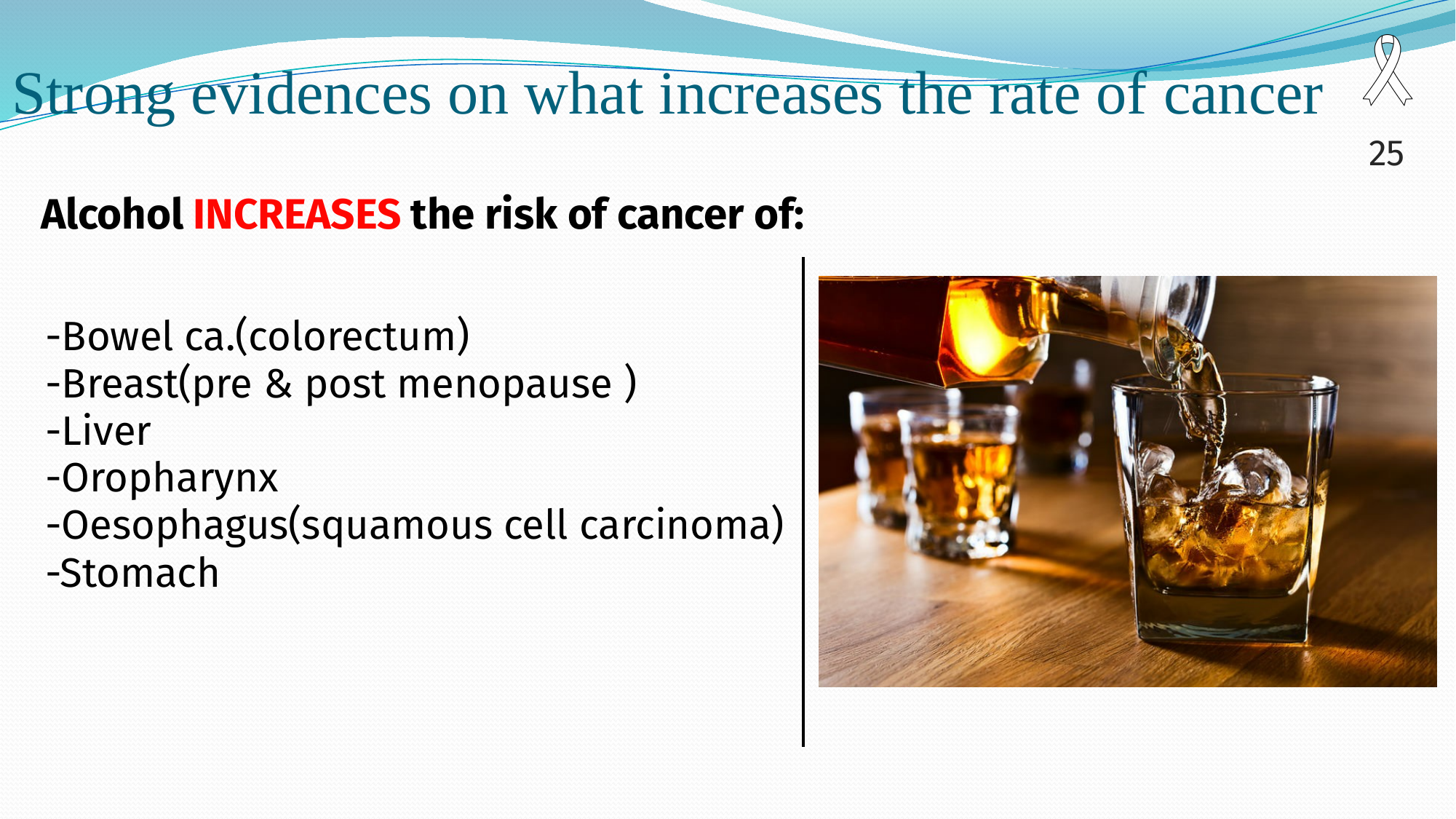

# Strong evidences on what increases the rate of cancer
25
Alcohol INCREASES the risk of cancer of:

-Bowel ca.(colorectum)
-Breast(pre & post menopause )
-Liver
-Oropharynx
-Oesophagus(squamous cell carcinoma)
-Stomach